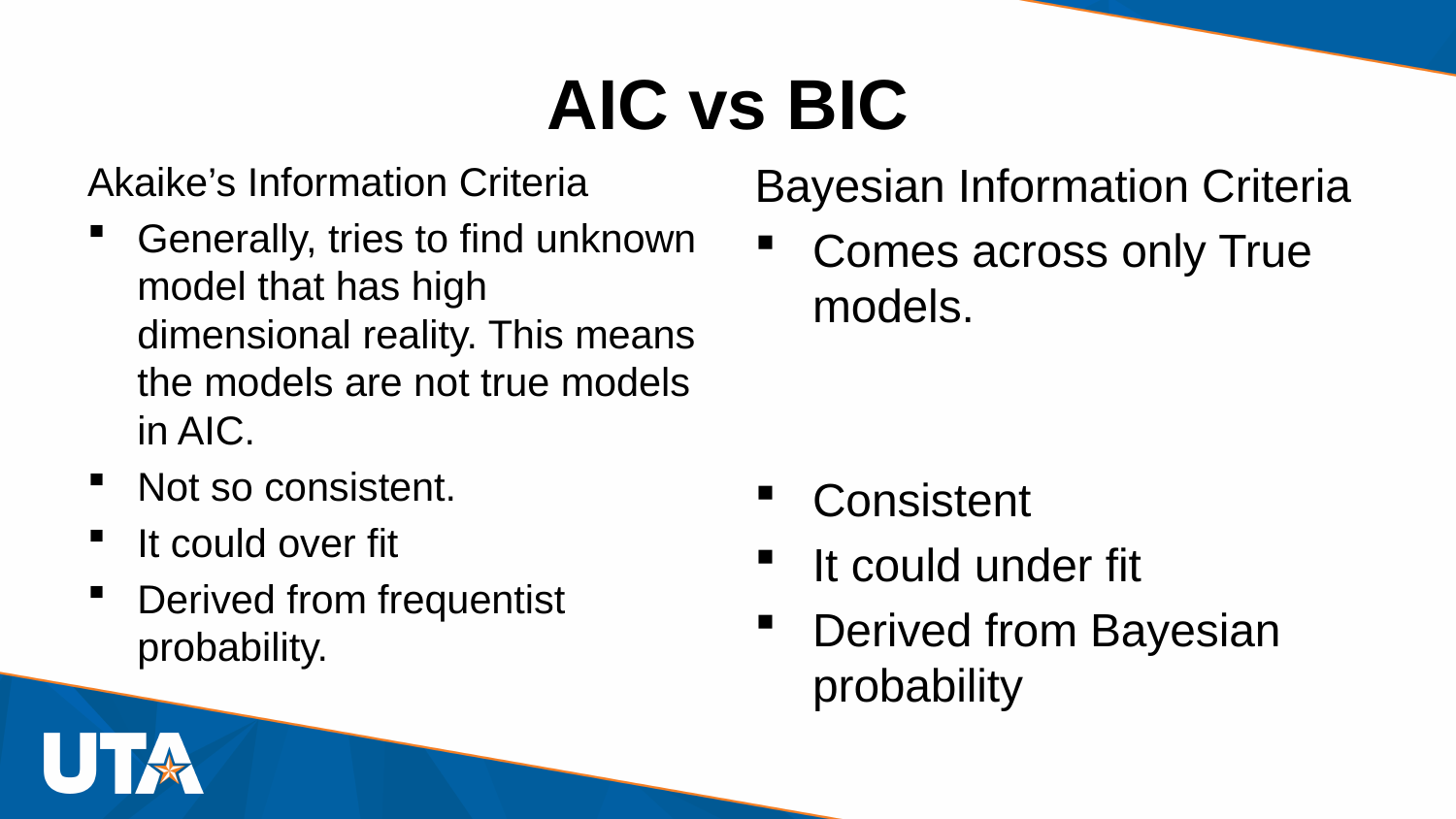

# AIC vs BIC
Akaike’s Information Criteria
Generally, tries to find unknown model that has high dimensional reality. This means the models are not true models in AIC.
Not so consistent.
It could over fit
Derived from frequentist probability.

Bayesian Information Criteria
Comes across only True models.

Consistent
It could under fit
Derived from Bayesian probability